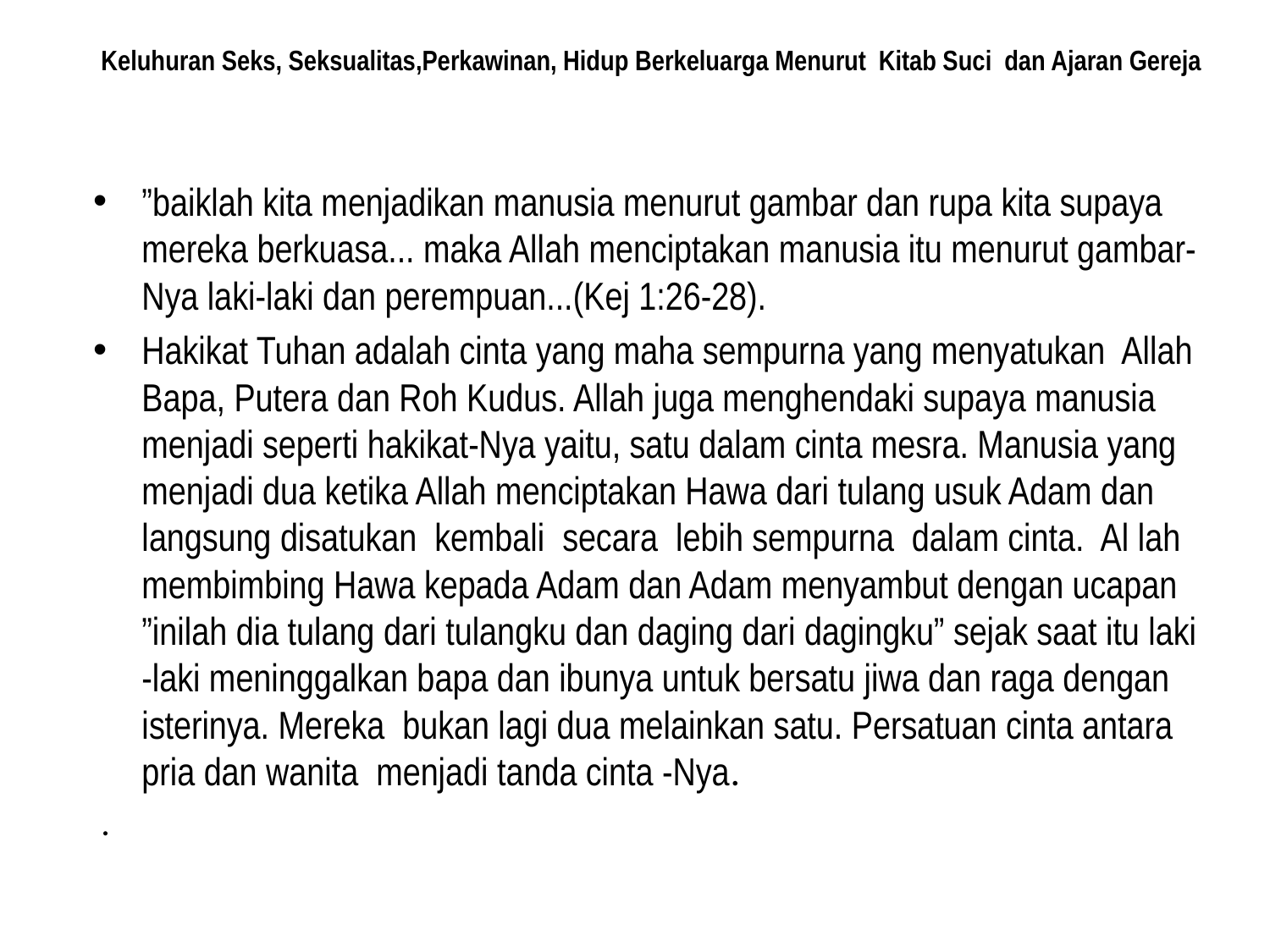

Keluhuran Seks, Seksualitas,Perkawinan, Hidup Berkeluarga Menurut  Kitab Suci  dan Ajaran Gereja

”baiklah kita menjadikan manusia menurut gambar dan rupa kita supaya  mereka berkuasa... maka Allah menciptakan manusia itu menurut gambar-Nya laki-laki dan perempuan...(Kej 1:26-28).
Hakikat Tuhan adalah cinta yang maha sempurna yang menyatukan  Allah  Bapa, Putera dan Roh Kudus. Allah juga menghendaki supaya manusia  menjadi seperti hakikat-Nya yaitu, satu dalam cinta mesra. Manusia yang menjadi dua ketika Allah menciptakan Hawa dari tulang usuk Adam dan langsung disatukan  kembali  secara  lebih sempurna  dalam cinta.  Al lah  membimbing Hawa kepada Adam dan Adam menyambut dengan ucapan ”inilah dia tulang dari tulangku dan daging dari dagingku” sejak saat itu laki -laki meninggalkan bapa dan ibunya untuk bersatu jiwa dan raga dengan isterinya. Mereka  bukan lagi dua melainkan satu. Persatuan cinta antara pria dan wanita  menjadi tanda cinta -Nya.
 .